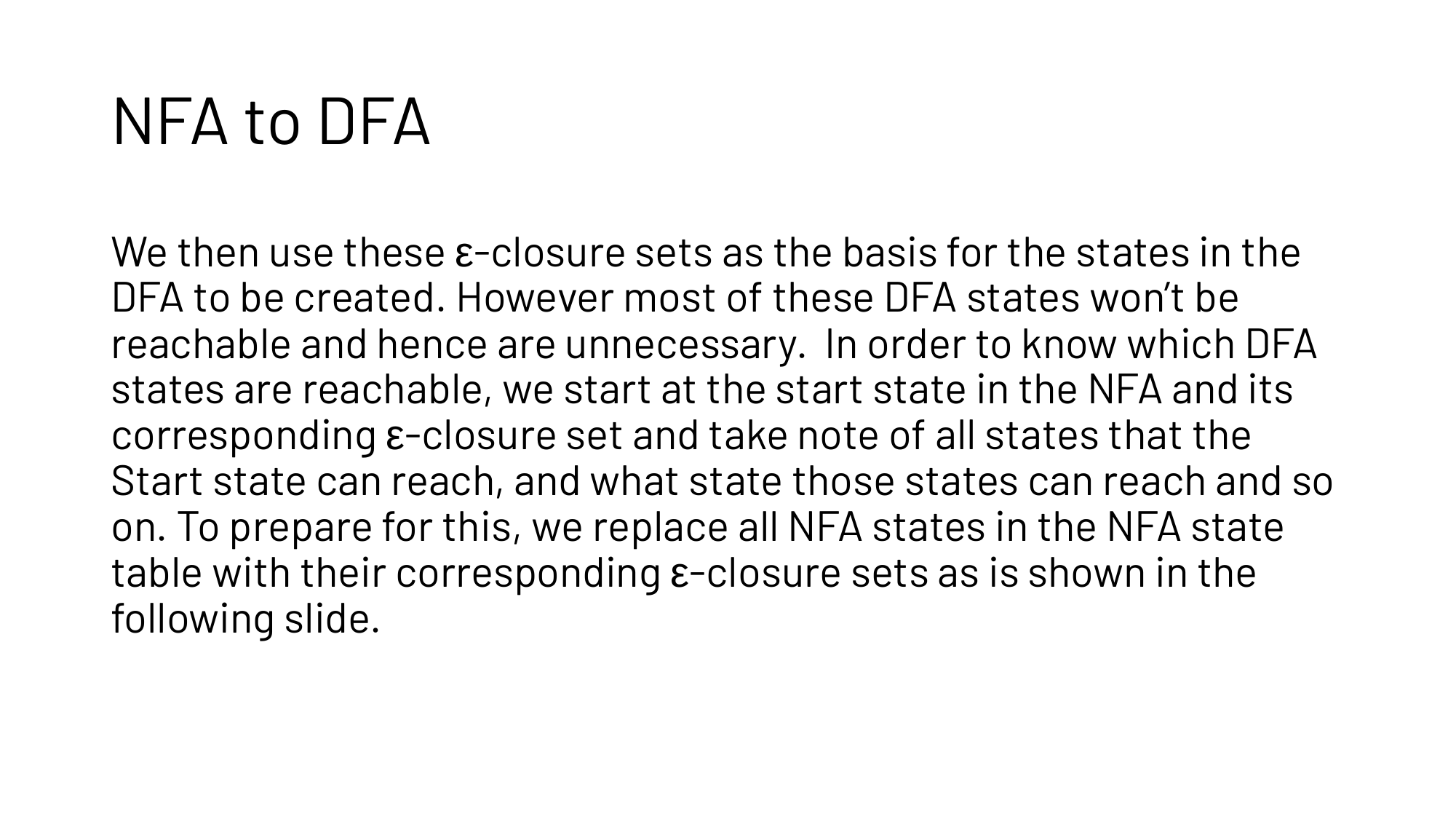

# NFA to DFA
We then use these ε-closure sets as the basis for the states in the DFA to be created. However most of these DFA states won’t be reachable and hence are unnecessary.  In order to know which DFA states are reachable, we start at the start state in the NFA and its corresponding ε-closure set and take note of all states that the Start state can reach, and what state those states can reach and so on. To prepare for this, we replace all NFA states in the NFA state table with their corresponding ε-closure sets as is shown in the following slide.